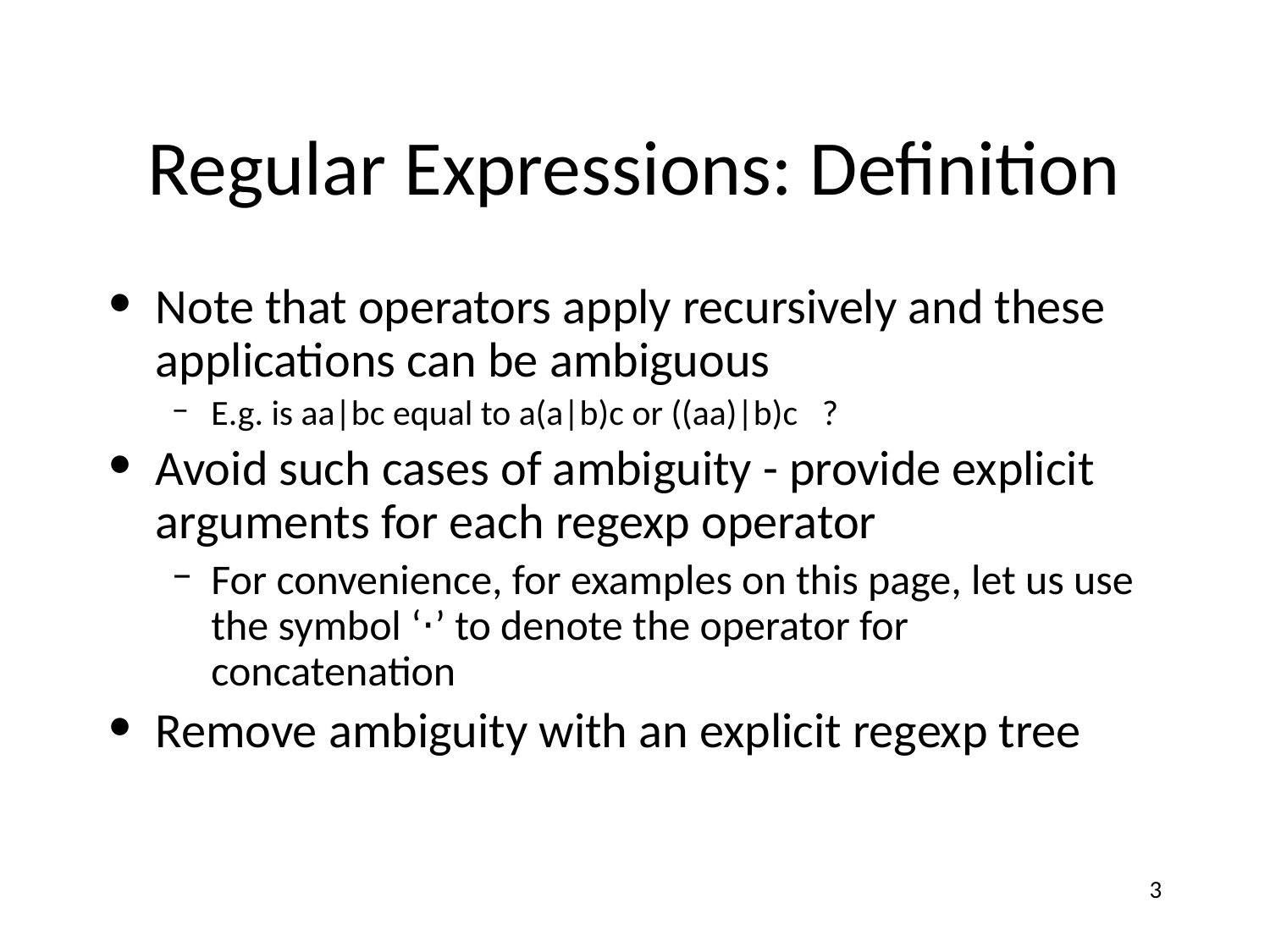

# Regular Expressions: Definition
Note that operators apply recursively and these applications can be ambiguous
E.g. is aa|bc equal to a(a|b)c or ((aa)|b)c   ?
Avoid such cases of ambiguity - provide explicit arguments for each regexp operator
For convenience, for examples on this page, let us use the symbol ‘⋅’ to denote the operator for concatenation
Remove ambiguity with an explicit regexp tree
3